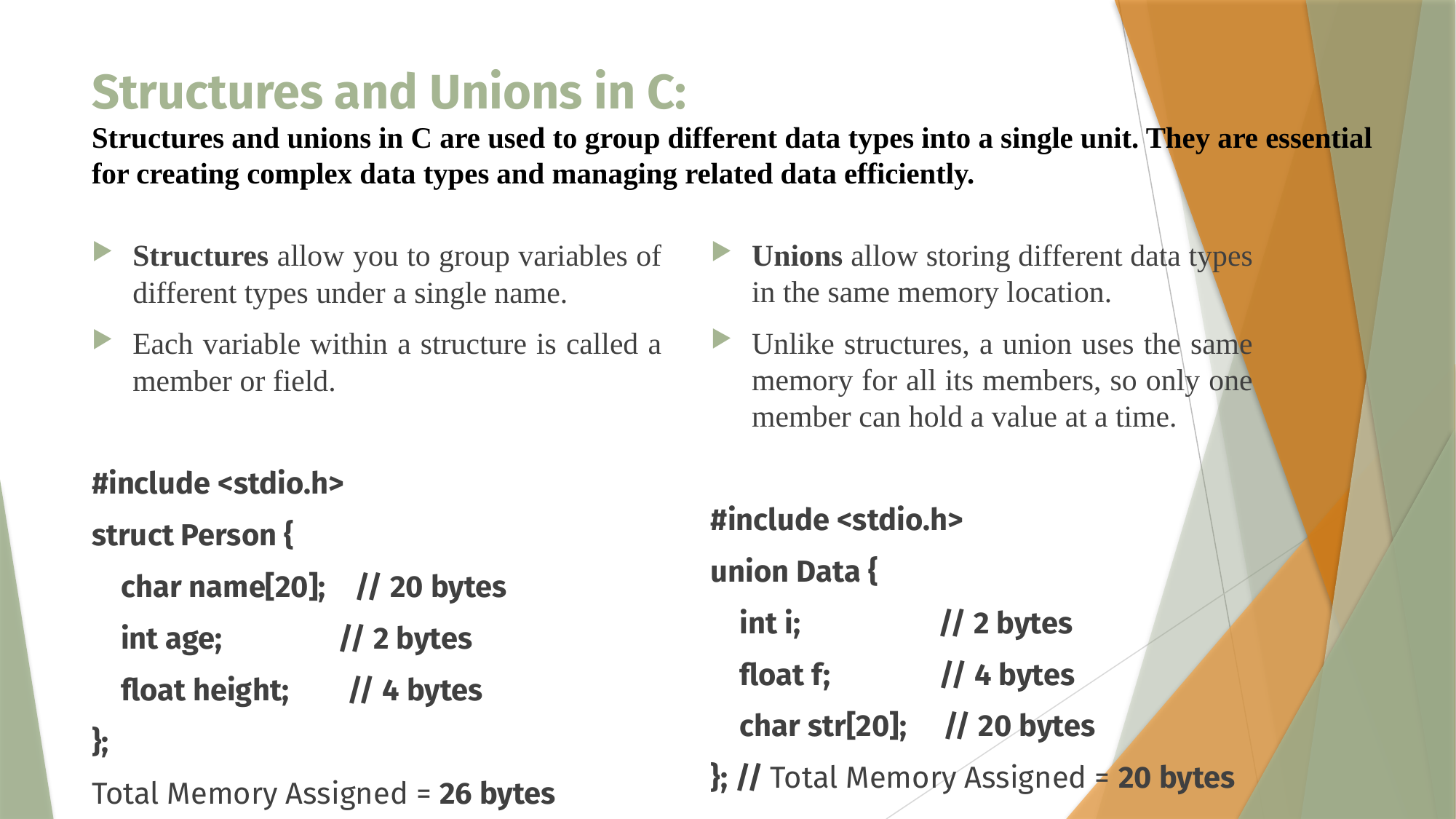

# Structures and Unions in C: Structures and unions in C are used to group different data types into a single unit. They are essential for creating complex data types and managing related data efficiently.
Structures allow you to group variables of different types under a single name.
Each variable within a structure is called a member or field.

#include <stdio.h>
struct Person {
    char name[20];    // 20 bytes
    int age;                // 2 bytes
    float height;        // 4 bytes
};
Total Memory Assigned = 26 bytes

Unions allow storing different data types in the same memory location.
Unlike structures, a union uses the same memory for all its members, so only one member can hold a value at a time.

#include <stdio.h>
union Data {
    int i;                   // 2 bytes
    float f;               // 4 bytes
    char str[20];     // 20 bytes
}; // Total Memory Assigned = 20 bytes